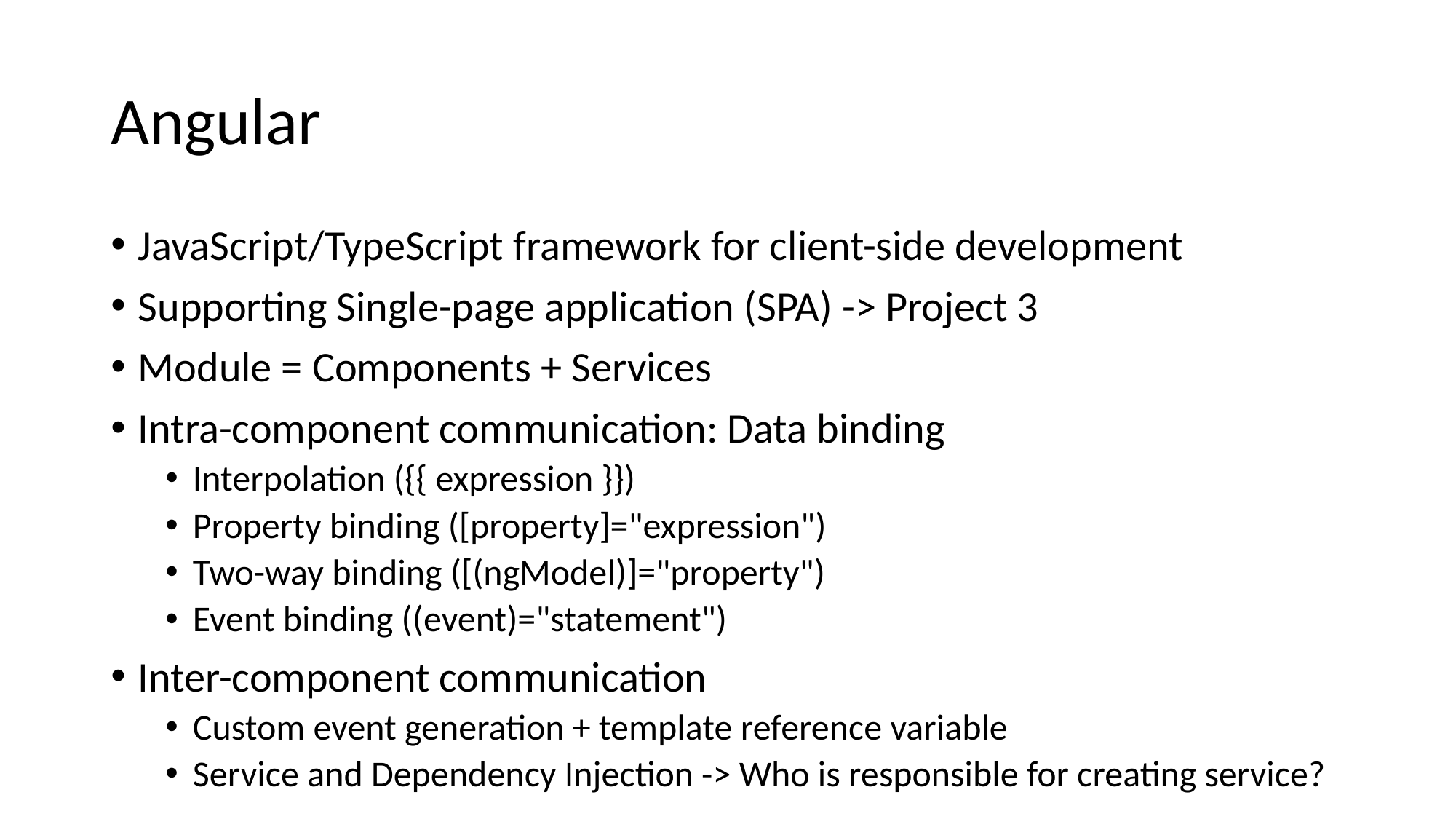

# Angular
JavaScript/TypeScript framework for client-side development
Supporting Single-page application (SPA) -> Project 3
Module = Components + Services
Intra-component communication: Data binding
Interpolation ({{ expression }})
Property binding ([property]="expression")
Two-way binding ([(ngModel)]="property")
Event binding ((event)="statement")
Inter-component communication
Custom event generation + template reference variable
Service and Dependency Injection -> Who is responsible for creating service?